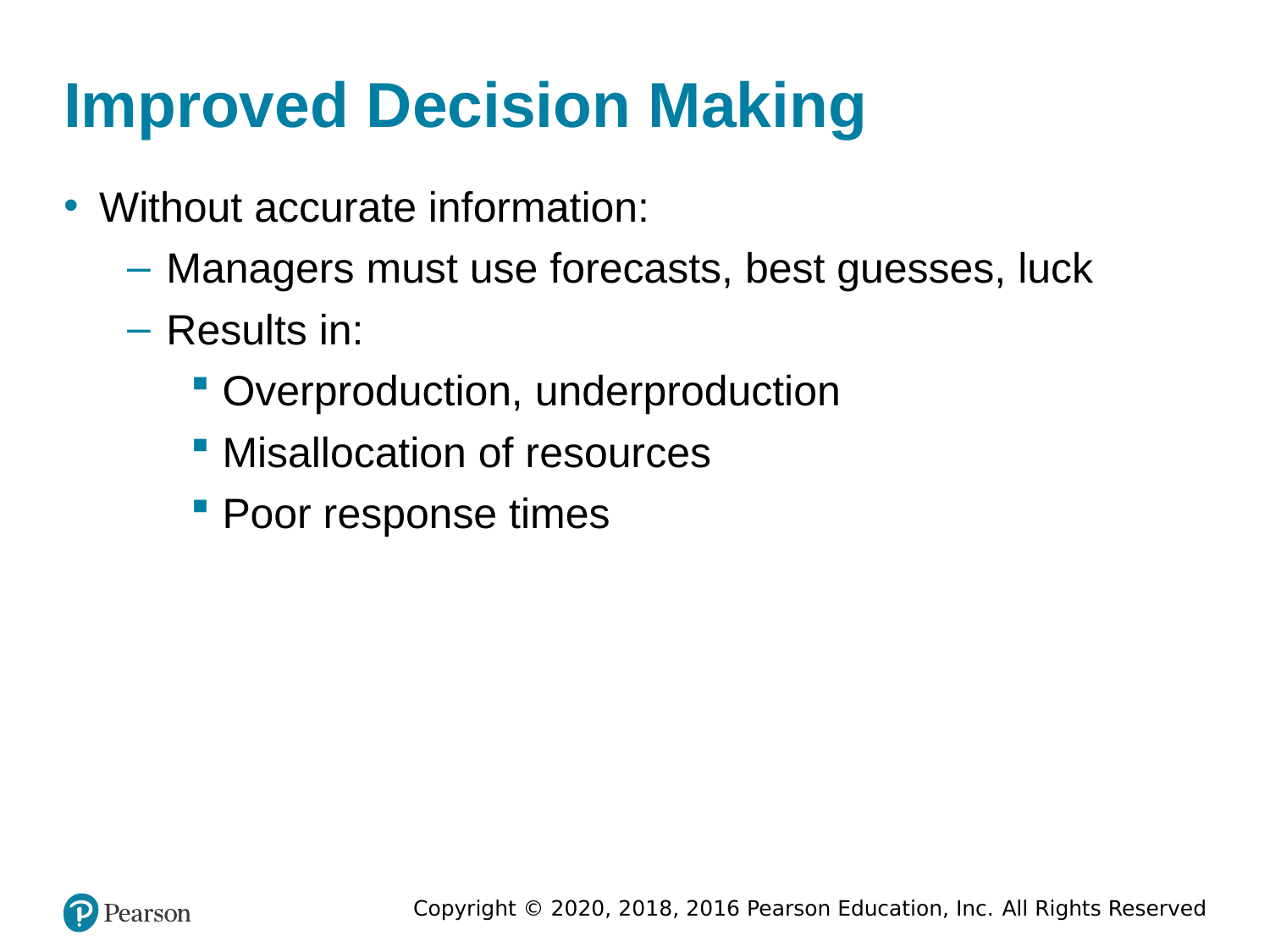

# Improved Decision Making
Without accurate information:
Managers must use forecasts, best guesses, luck
Results in:
Overproduction, underproduction
Misallocation of resources
Poor response times